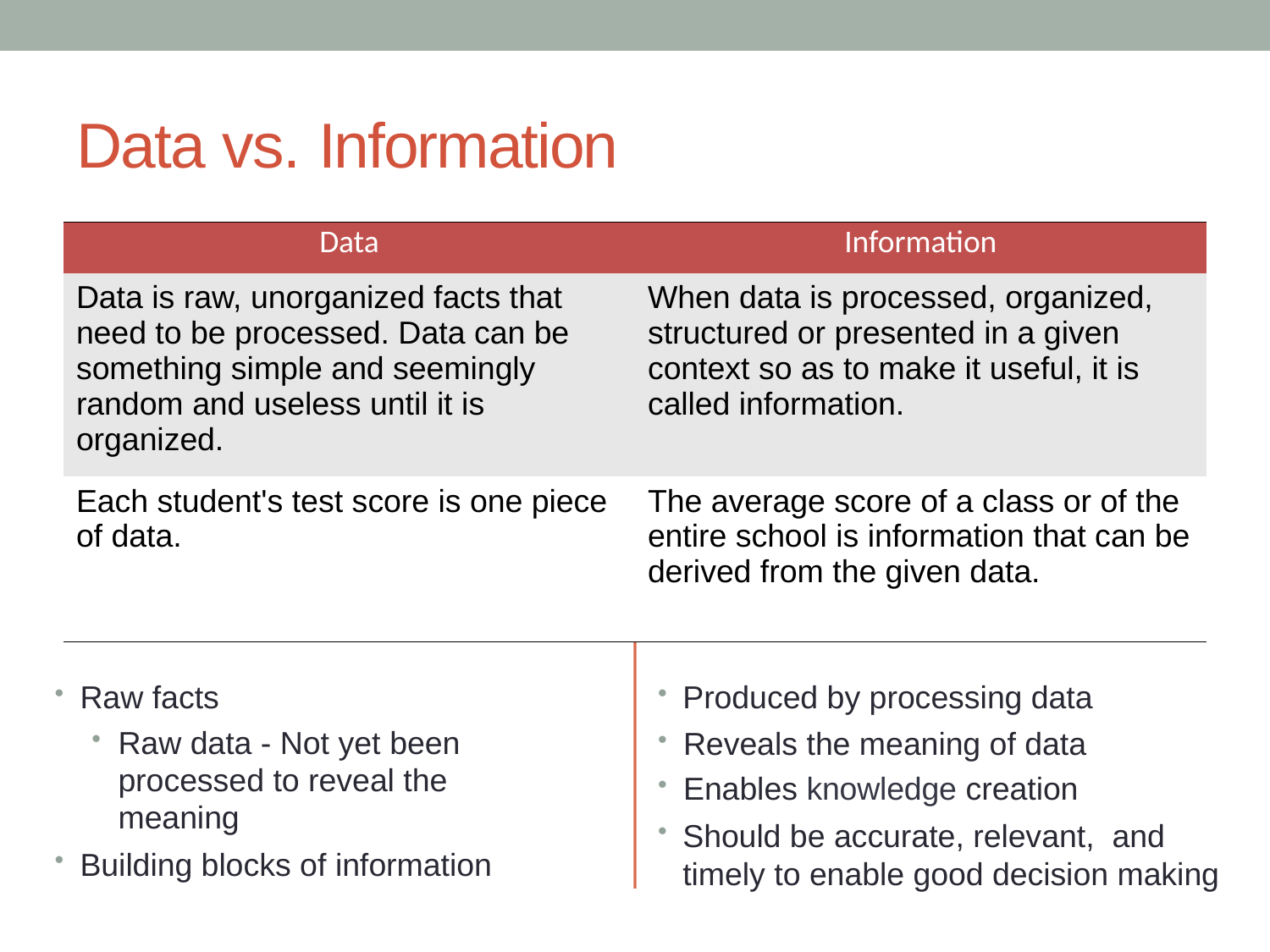

# Data vs. Information
| Data | Information |
| --- | --- |
| Data is raw, unorganized facts that need to be processed. Data can be something simple and seemingly random and useless until it is organized. | When data is processed, organized, structured or presented in a given context so as to make it useful, it is called information. |
| Each student's test score is one piece of data. | The average score of a class or of the entire school is information that can be derived from the given data. |
Raw facts
Raw data - Not yet been  processed to reveal the  meaning
Building blocks of information
Produced by processing data
Reveals the meaning of data
Enables knowledge creation
Should be accurate, relevant,  and timely to enable good decision making